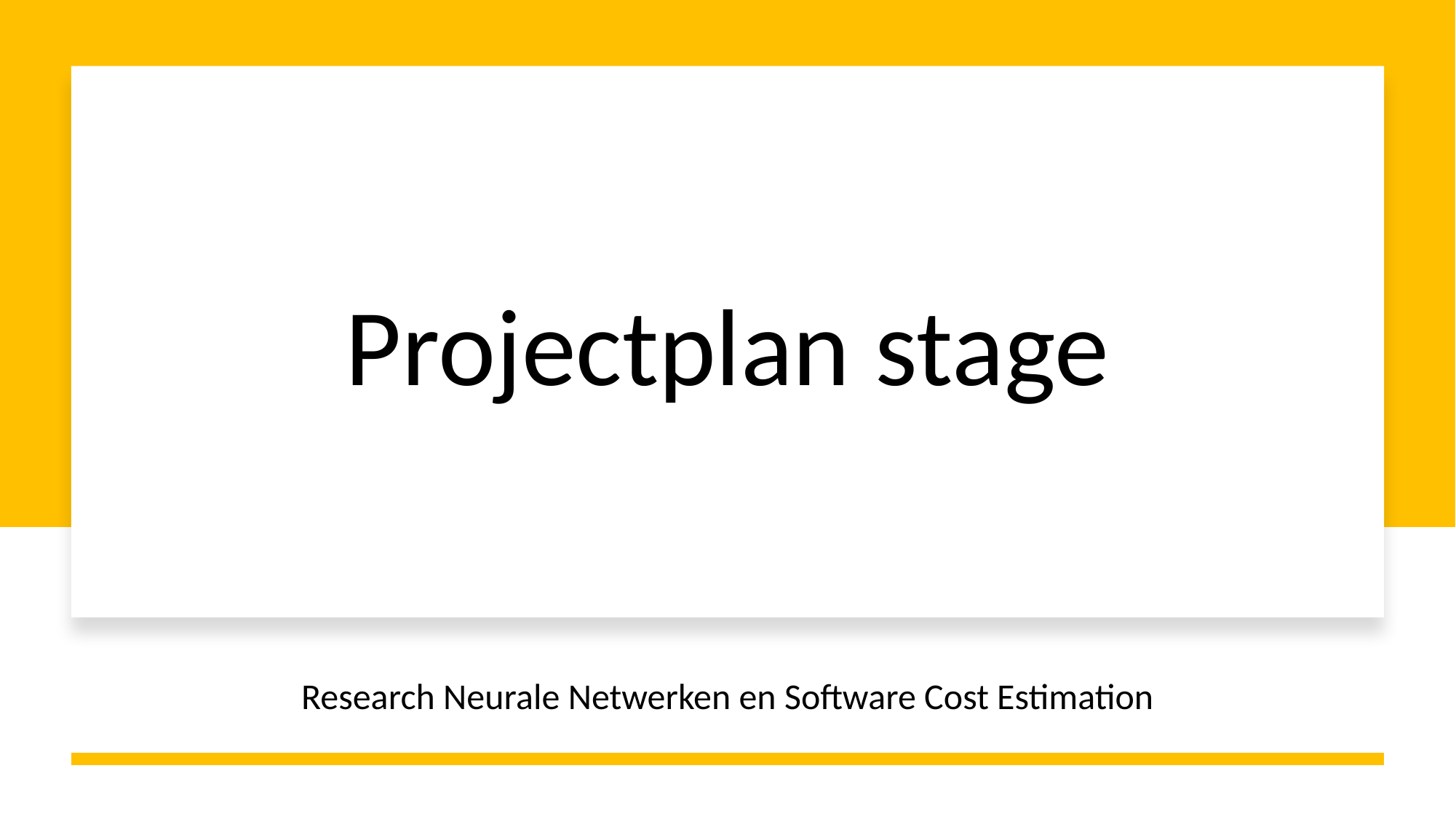

# Projectplan stage
Research Neurale Netwerken en Software Cost Estimation